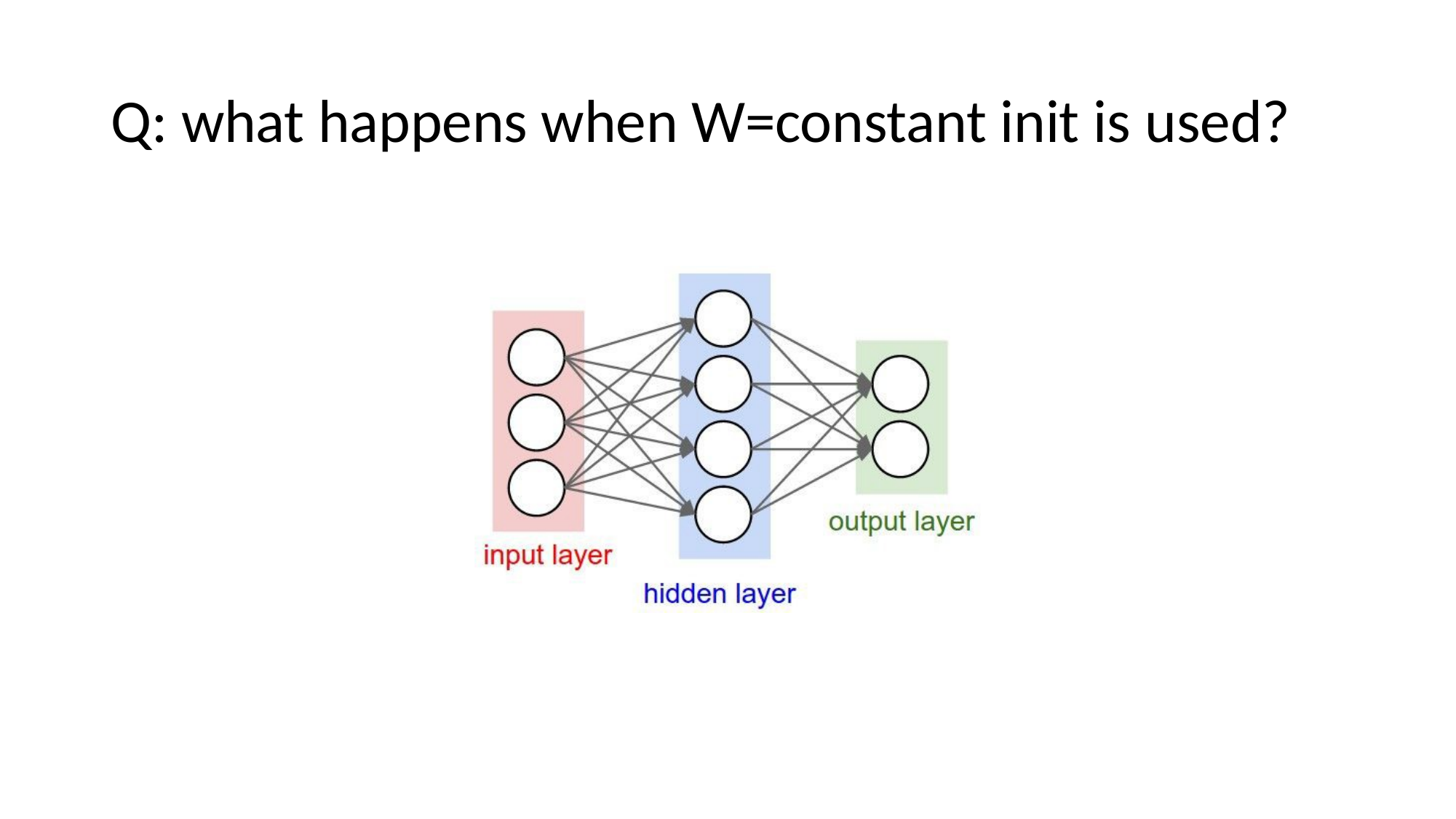

# Q: what happens when W=constant init is used?